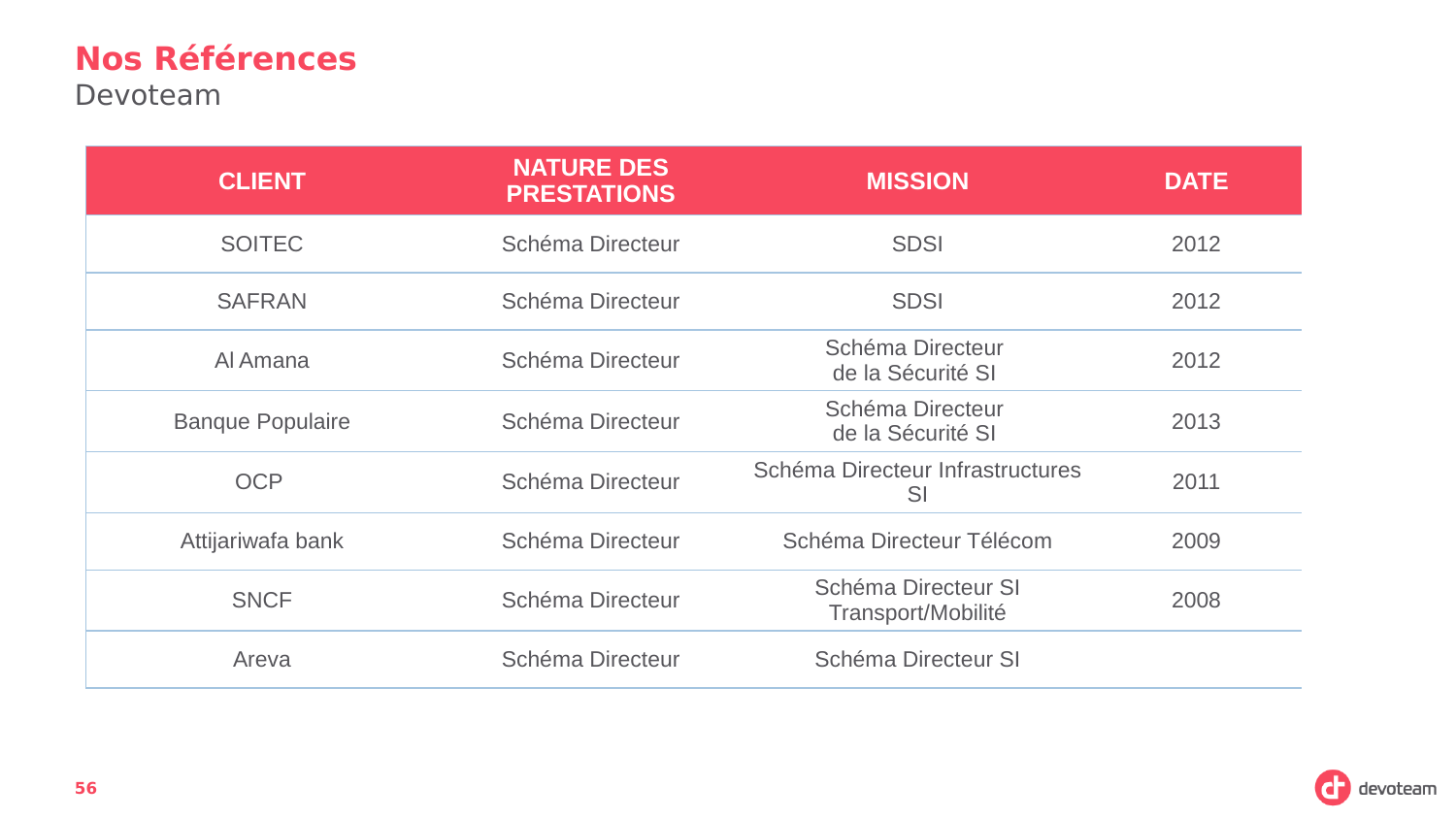

# Nos Références
Devoteam
| CLIENT | NATURE DES PRESTATIONS | MISSION | DATE |
| --- | --- | --- | --- |
| SOITEC | Schéma Directeur | SDSI | 2012 |
| SAFRAN | Schéma Directeur | SDSI | 2012 |
| Al Amana | Schéma Directeur | Schéma Directeur de la Sécurité SI | 2012 |
| Banque Populaire | Schéma Directeur | Schéma Directeur de la Sécurité SI | 2013 |
| OCP | Schéma Directeur | Schéma Directeur Infrastructures SI | 2011 |
| Attijariwafa bank | Schéma Directeur | Schéma Directeur Télécom | 2009 |
| SNCF | Schéma Directeur | Schéma Directeur SI Transport/Mobilité | 2008 |
| Areva | Schéma Directeur | Schéma Directeur SI |  |
56